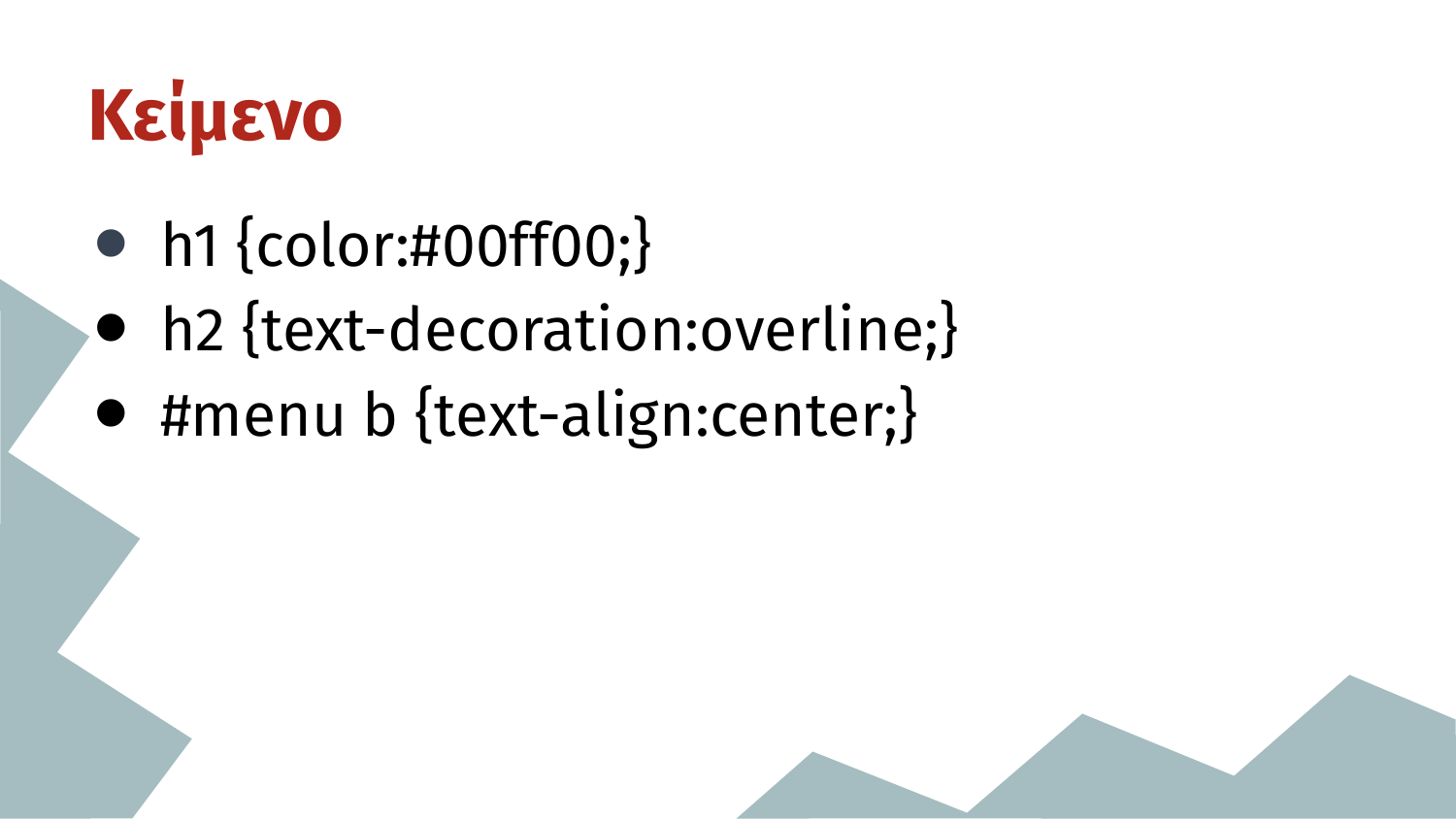

# Κείμενο
h1 {color:#00ff00;}
h2 {text-decoration:overline;}
#menu b {text-align:center;}